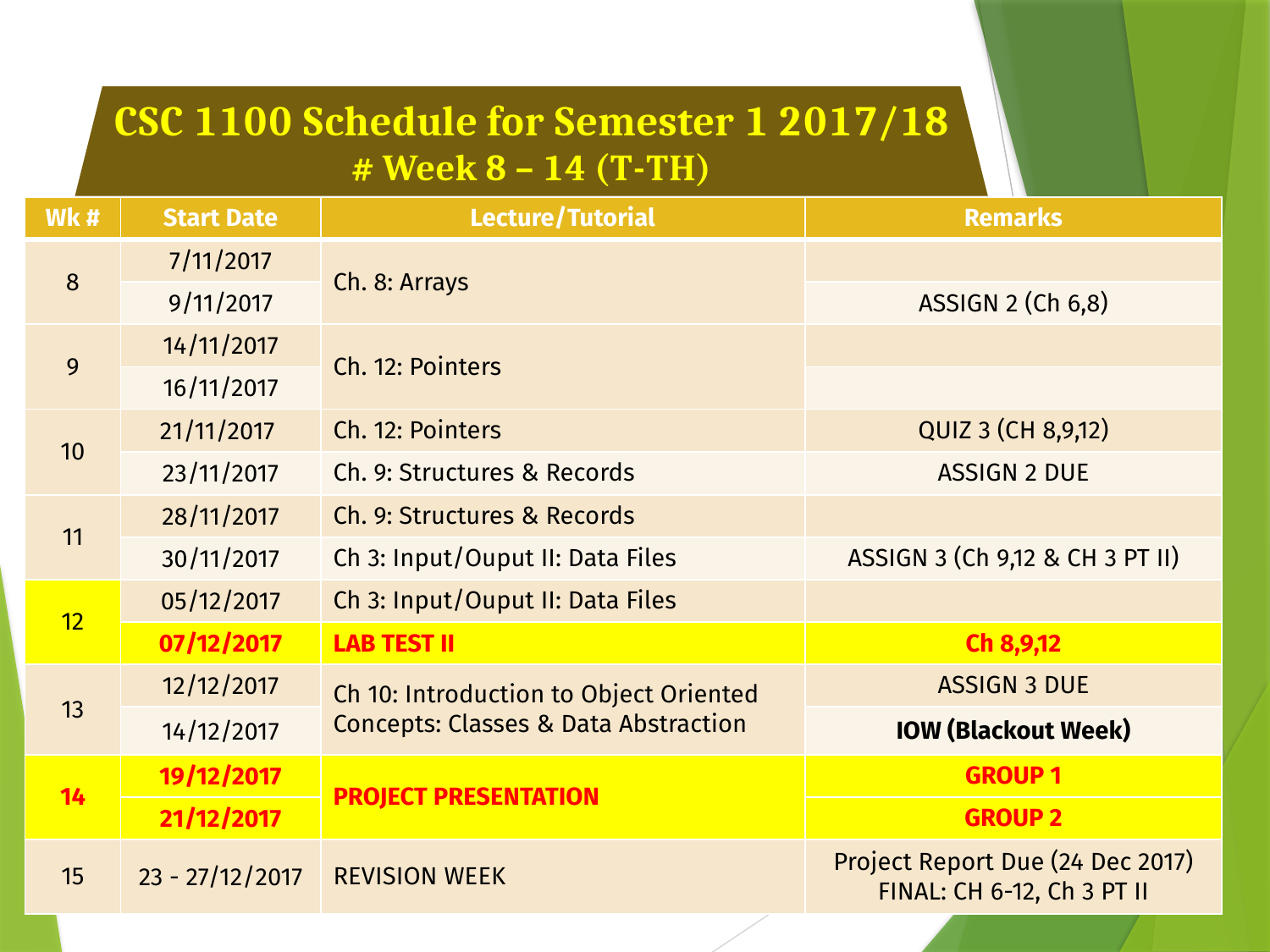

CSC 1100 Schedule for Semester 1 2017/18
# Week 8 – 14 (T-TH)
| Wk # | Start Date | Lecture/Tutorial | Remarks |
| --- | --- | --- | --- |
| 8 | 7/11/2017 | Ch. 8: Arrays |  |
|  | 9/11/2017 |  | ASSIGN 2 (Ch 6,8) |
| 9 | 14/11/2017 | Ch. 12: Pointers |  |
|  | 16/11/2017 |  |  |
| 10 | 21/11/2017 | Ch. 12: Pointers | QUIZ 3 (CH 8,9,12) |
|  | 23/11/2017 | Ch. 9: Structures & Records | ASSIGN 2 DUE |
| 11 | 28/11/2017 | Ch. 9: Structures & Records |  |
|  | 30/11/2017 | Ch 3: Input/Ouput II: Data Files | ASSIGN 3 (Ch 9,12 & CH 3 PT II) |
| 12 | 05/12/2017 | Ch 3: Input/Ouput II: Data Files |  |
|  | 07/12/2017 | LAB TEST II | Ch 8,9,12 |
| 13 | 12/12/2017 | Ch 10: Introduction to Object Oriented Concepts: Classes & Data Abstraction | ASSIGN 3 DUE |
|  | 14/12/2017 |  | IOW (Blackout Week) |
| 14 | 19/12/2017 | PROJECT PRESENTATION | GROUP 1 |
|  | 21/12/2017 |  | GROUP 2 |
| 15 | 23 - 27/12/2017 | REVISION WEEK | Project Report Due (24 Dec 2017) FINAL: CH 6-12, Ch 3 PT II |